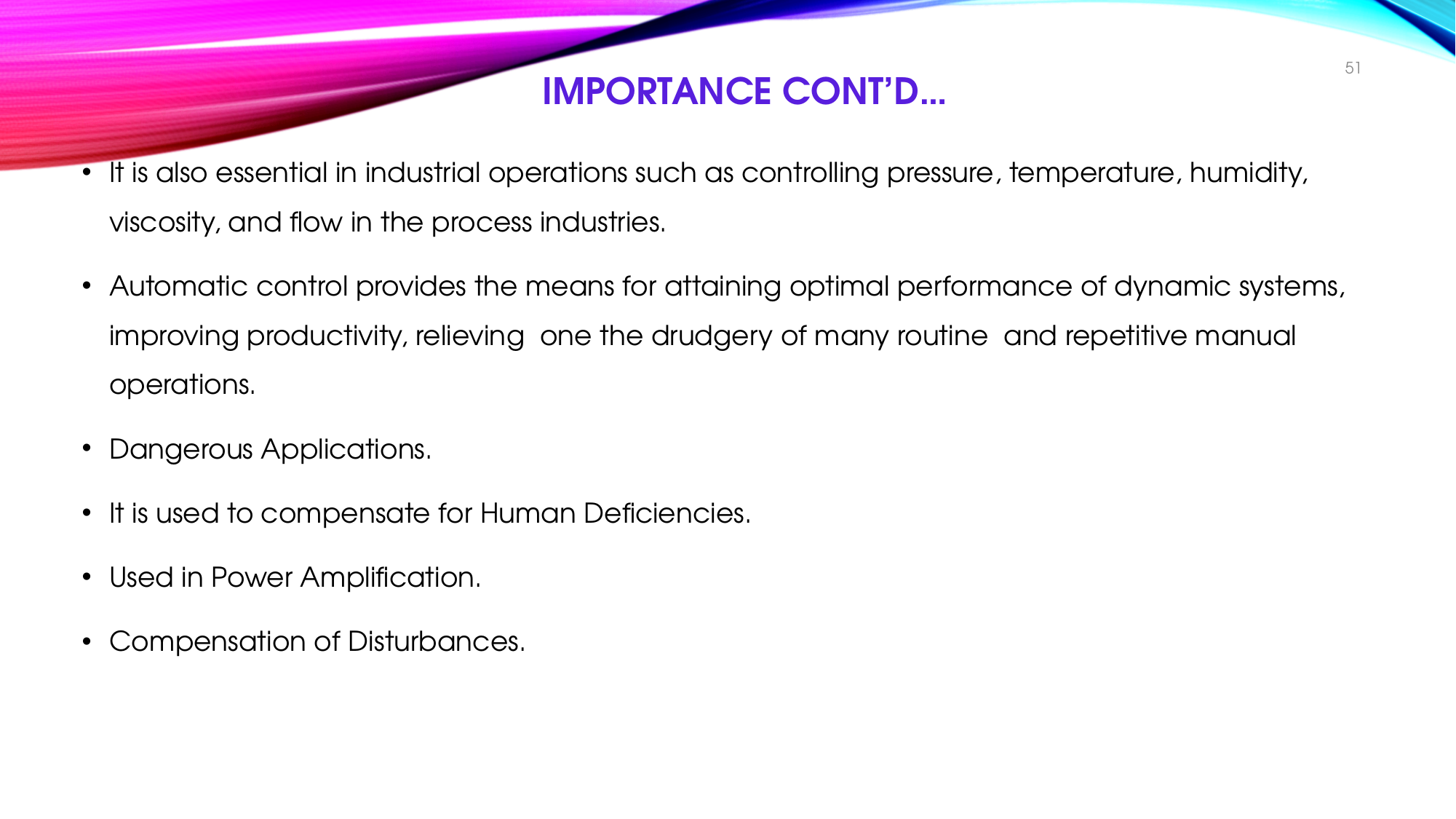

51
IMPORTANCE CONT’D…
It is also essential in industrial operations such as controlling pressure, temperature, humidity, viscosity, and flow in the process industries.
Automatic control provides the means for attaining optimal performance of dynamic systems, improving productivity, relieving  one the drudgery of many routine  and repetitive manual operations.
Dangerous Applications.
It is used to compensate for Human Deficiencies.
Used in Power Amplification.
Compensation of Disturbances.